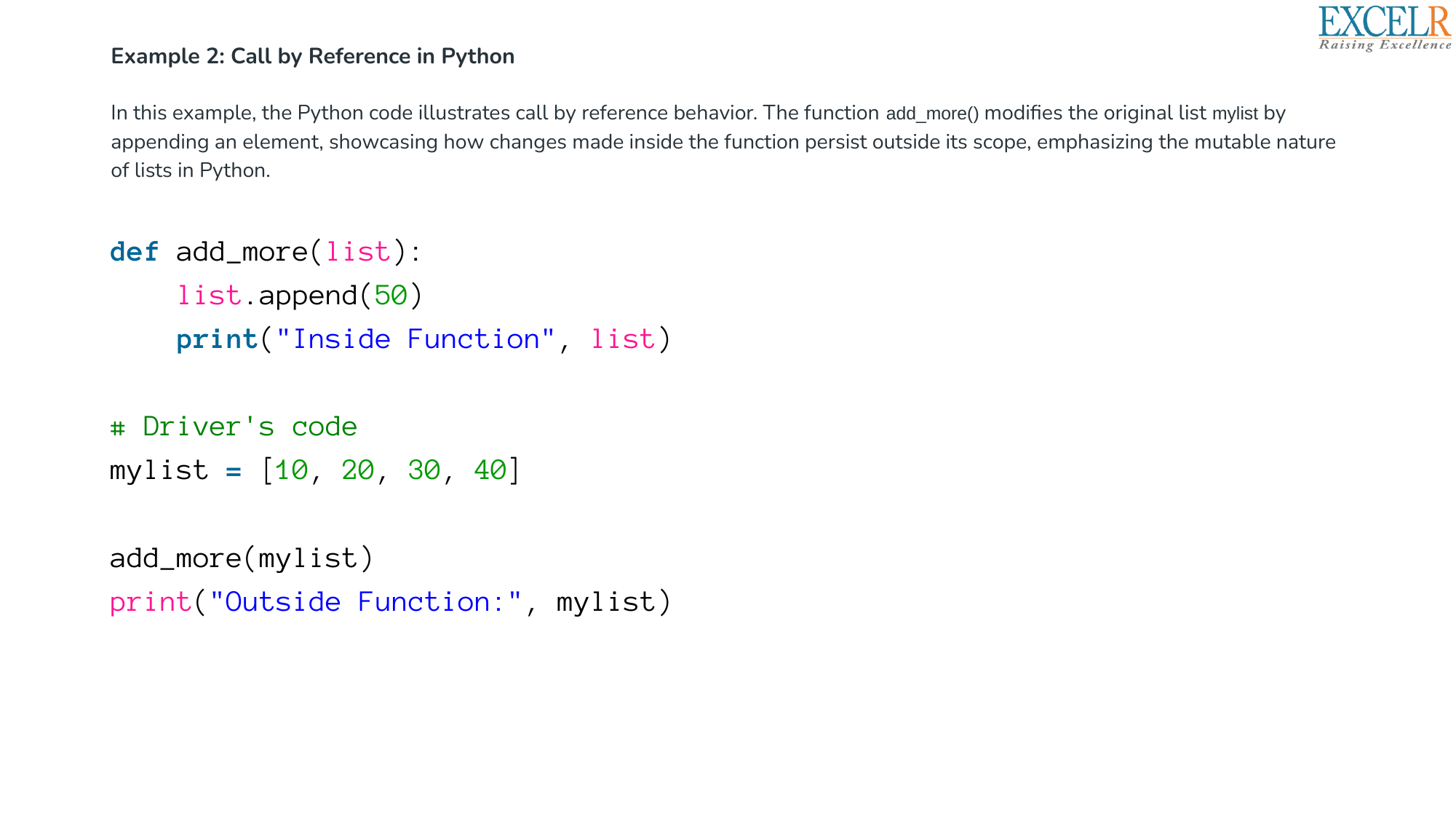

# Example 2: Call by Reference in Python
In this example, the Python code illustrates call by reference behavior. The function add_more() modifies the original list mylist by appending an element, showcasing how changes made inside the function persist outside its scope, emphasizing the mutable nature of lists in Python.

def add_more(list):
    list.append(50)
    print("Inside Function", list)

# Driver's code
mylist = [10, 20, 30, 40]

add_more(mylist)
print("Outside Function:", mylist)